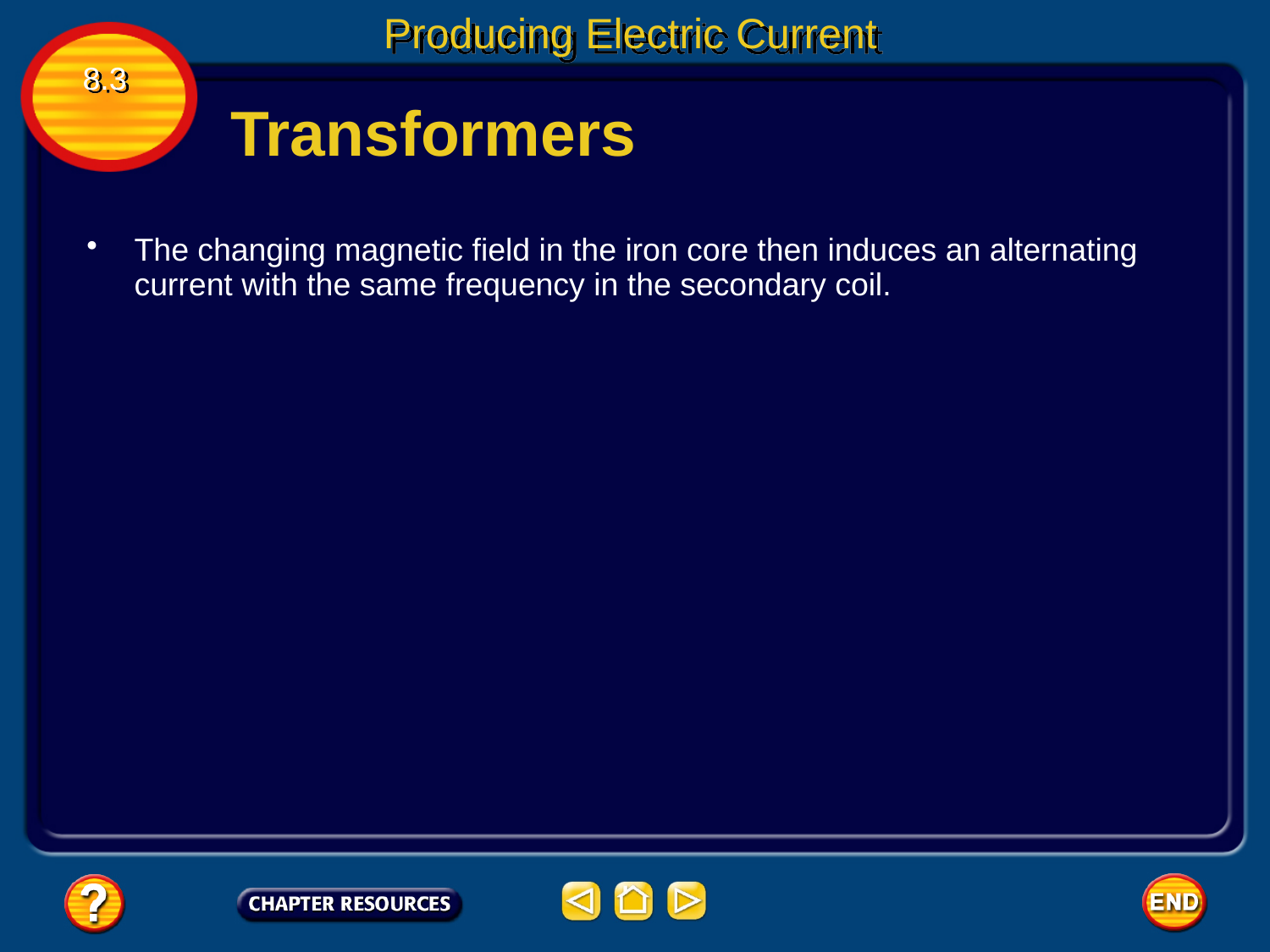

Producing Electric Current
8.3
Transformers
The changing magnetic field in the iron core then induces an alternating current with the same frequency in the secondary coil.